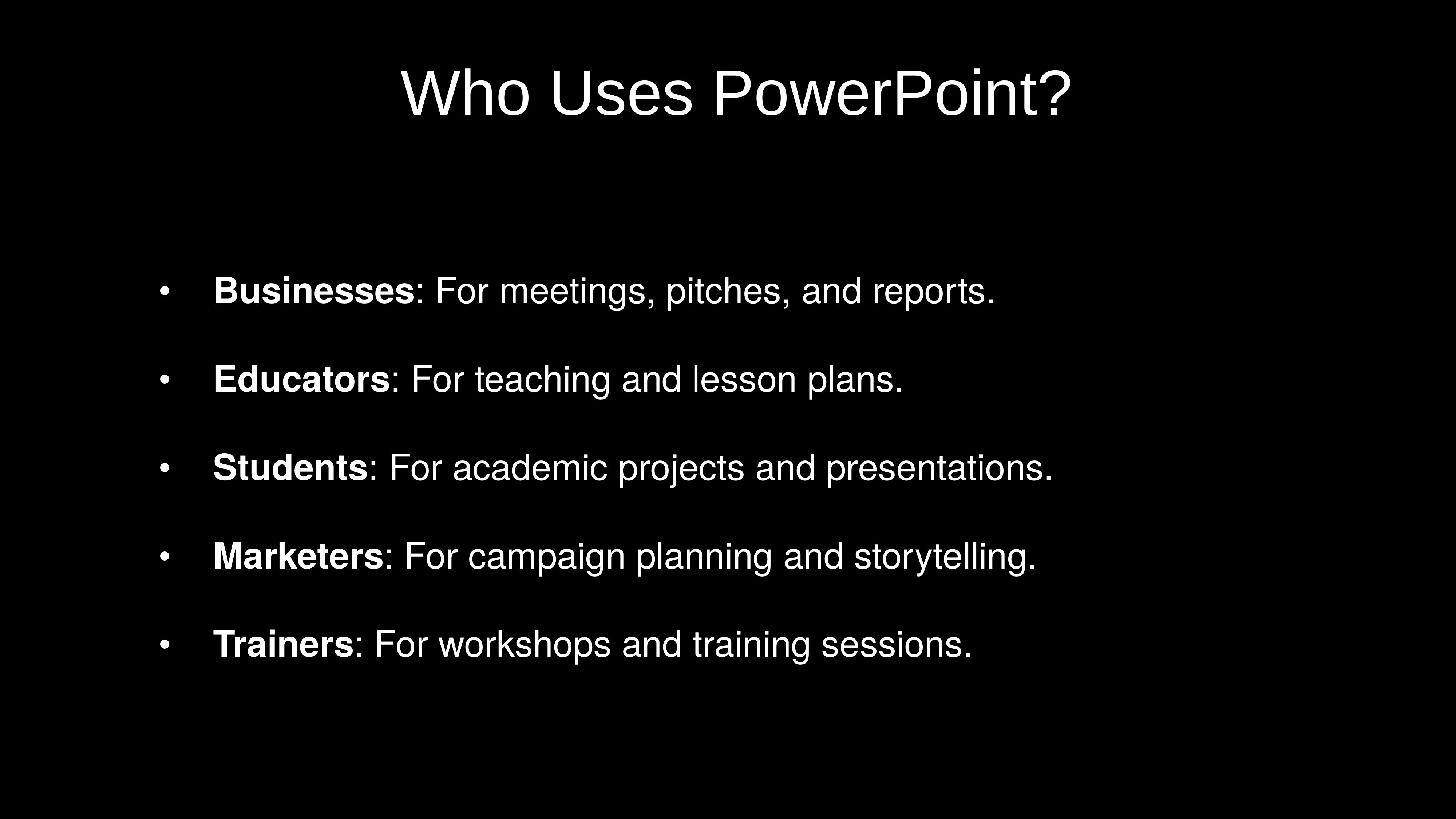

# Who Uses PowerPoint?
	•	Businesses: For meetings, pitches, and reports.
	•	Educators: For teaching and lesson plans.
	•	Students: For academic projects and presentations.
	•	Marketers: For campaign planning and storytelling.
	•	Trainers: For workshops and training sessions.